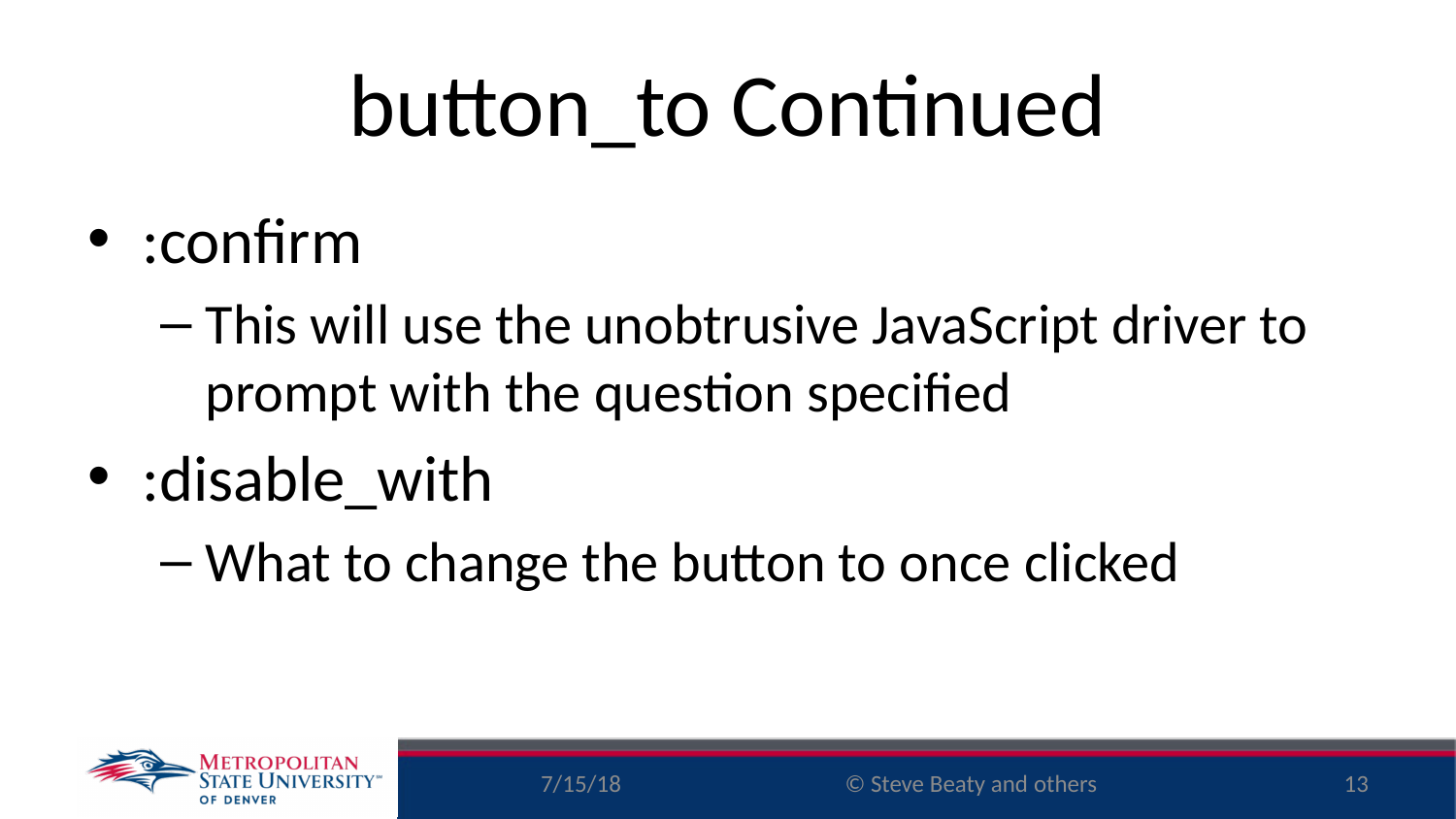

# button_to Continued
:confirm
This will use the unobtrusive JavaScript driver to prompt with the question specified
:disable_with
What to change the button to once clicked
7/15/18
13
© Steve Beaty and others